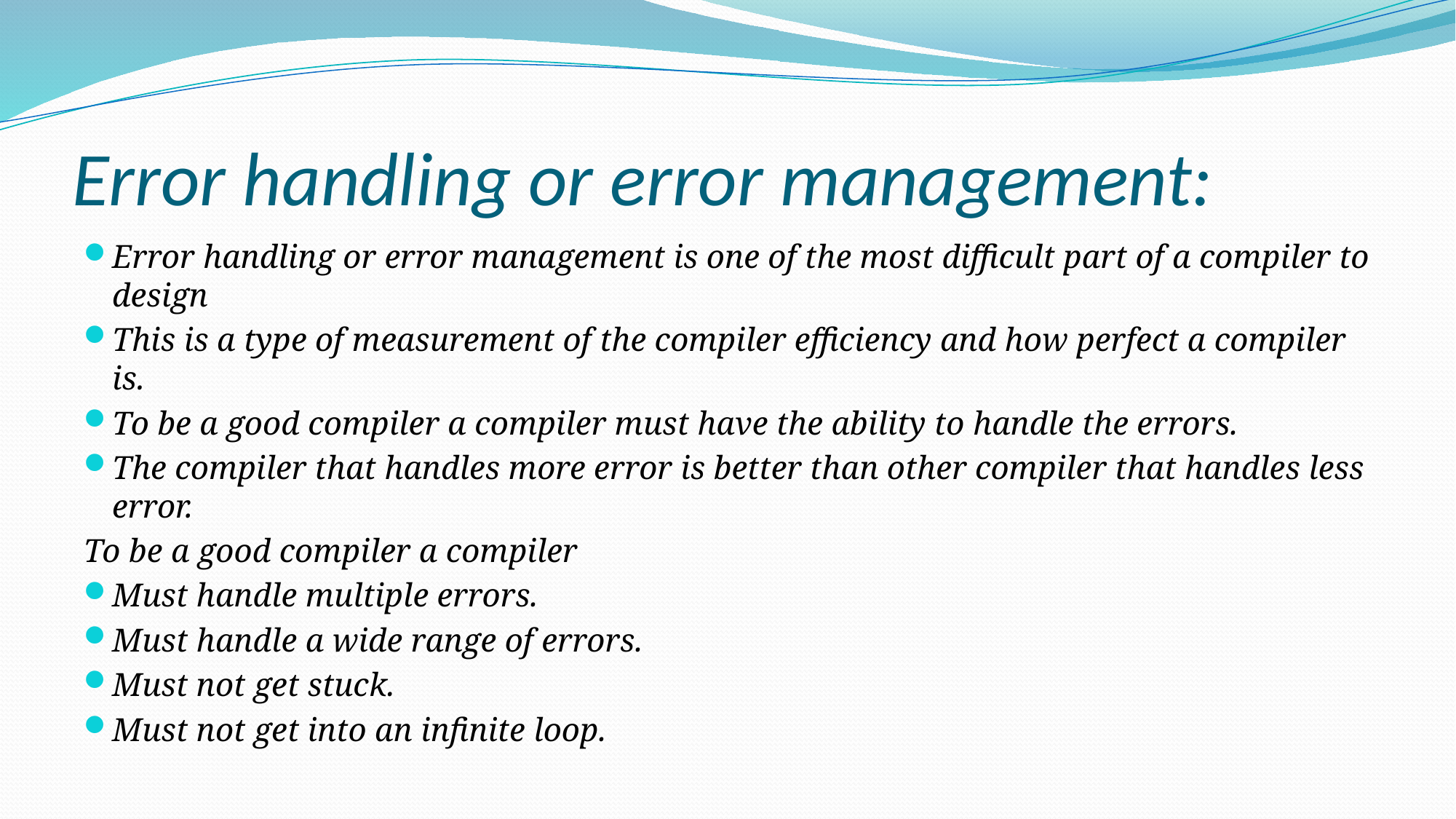

# Error handling or error management:
Error handling or error management is one of the most difficult part of a compiler to design
This is a type of measurement of the compiler efficiency and how perfect a compiler is.
To be a good compiler a compiler must have the ability to handle the errors.
The compiler that handles more error is better than other compiler that handles less error.
To be a good compiler a compiler
Must handle multiple errors.
Must handle a wide range of errors.
Must not get stuck.
Must not get into an infinite loop.